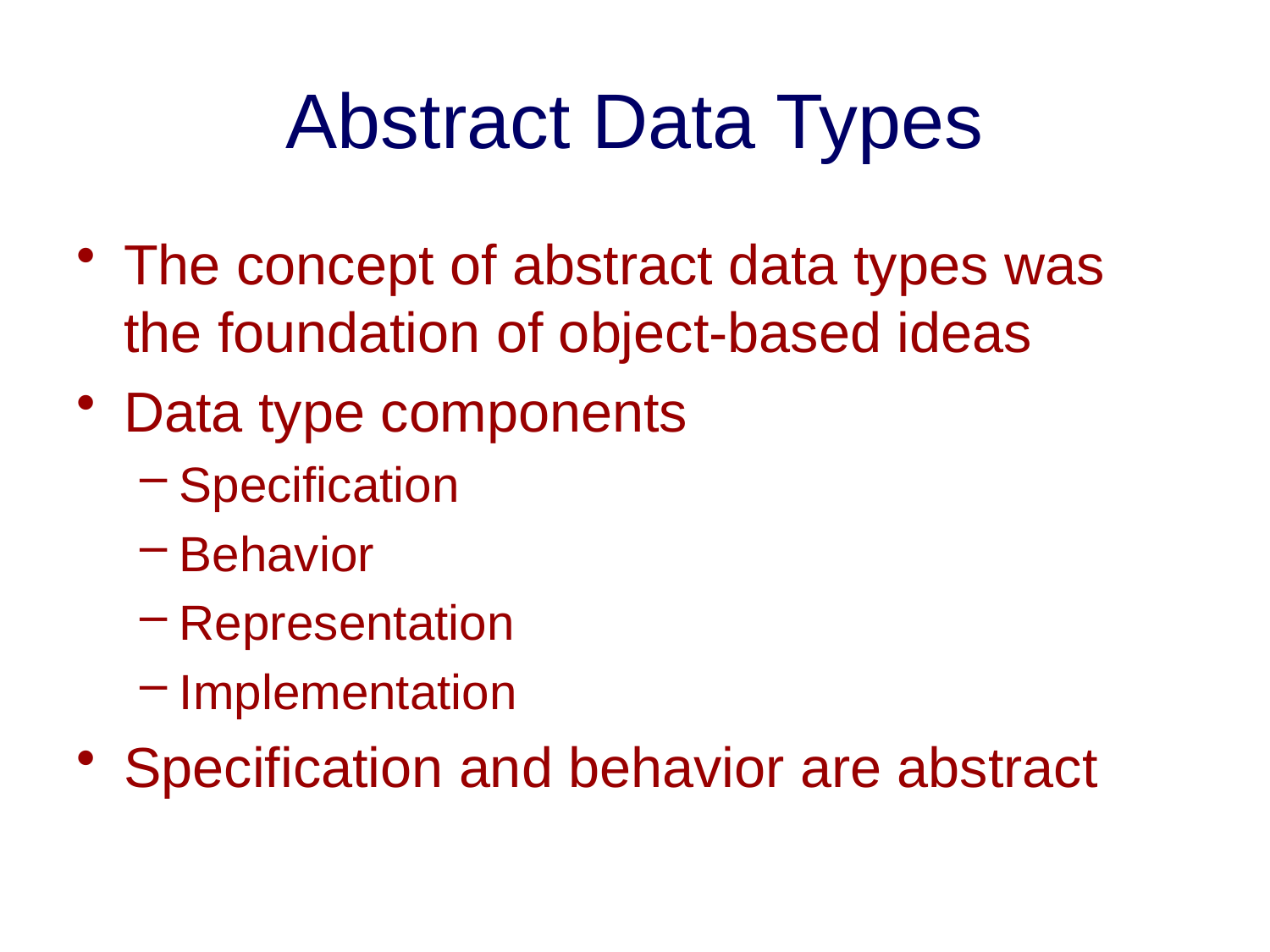

# Abstract Data Types
The concept of abstract data types was the foundation of object-based ideas
Data type components
Specification
Behavior
Representation
Implementation
Specification and behavior are abstract